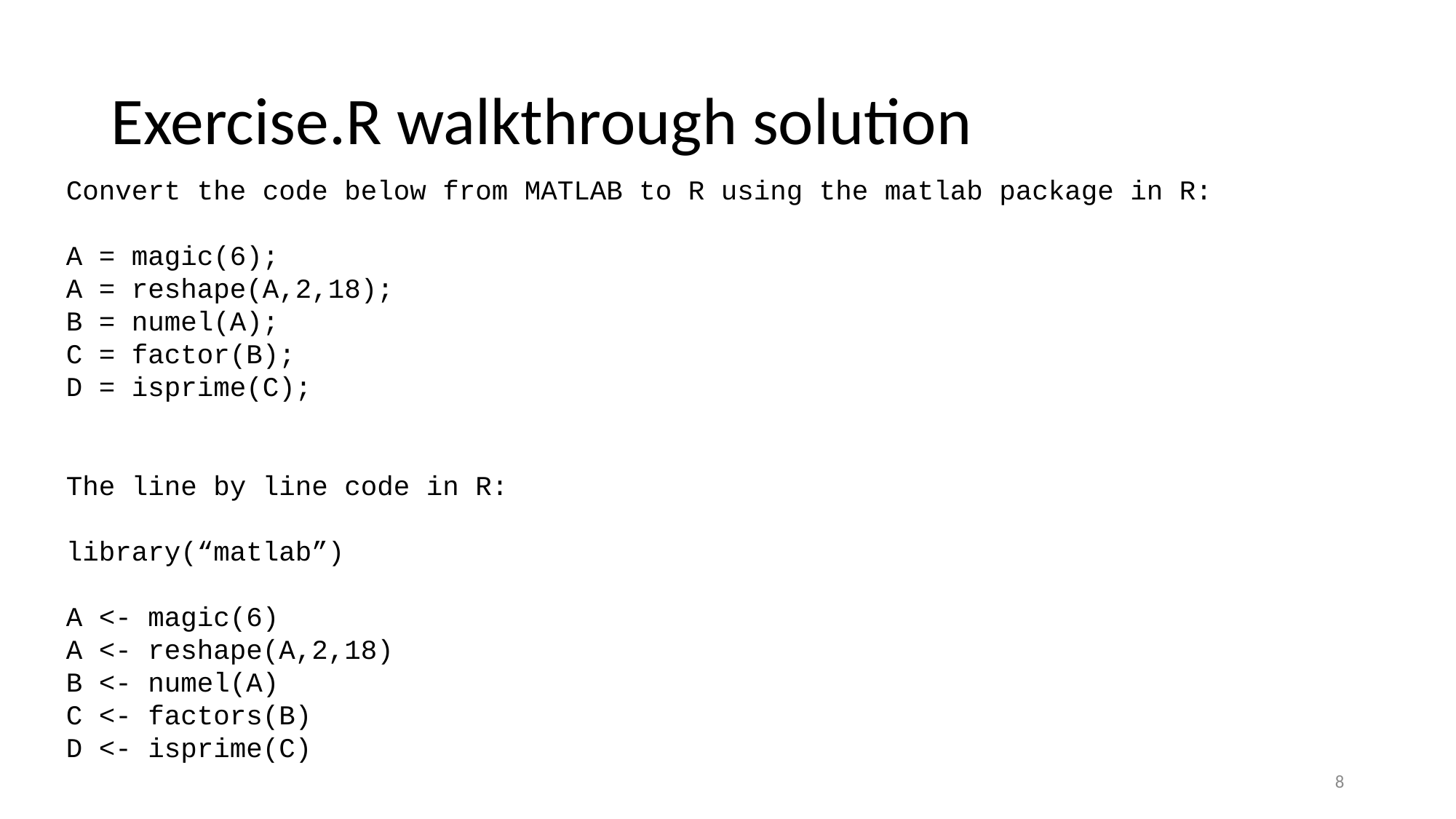

# Exercise.R walkthrough solution
Convert the code below from MATLAB to R using the matlab package in R:

A = magic(6);
A = reshape(A,2,18);
B = numel(A);
C = factor(B);
D = isprime(C);
The line by line code in R:

library(“matlab”)

A <- magic(6)
A <- reshape(A,2,18)
B <- numel(A)
C <- factors(B)
D <- isprime(C)
8